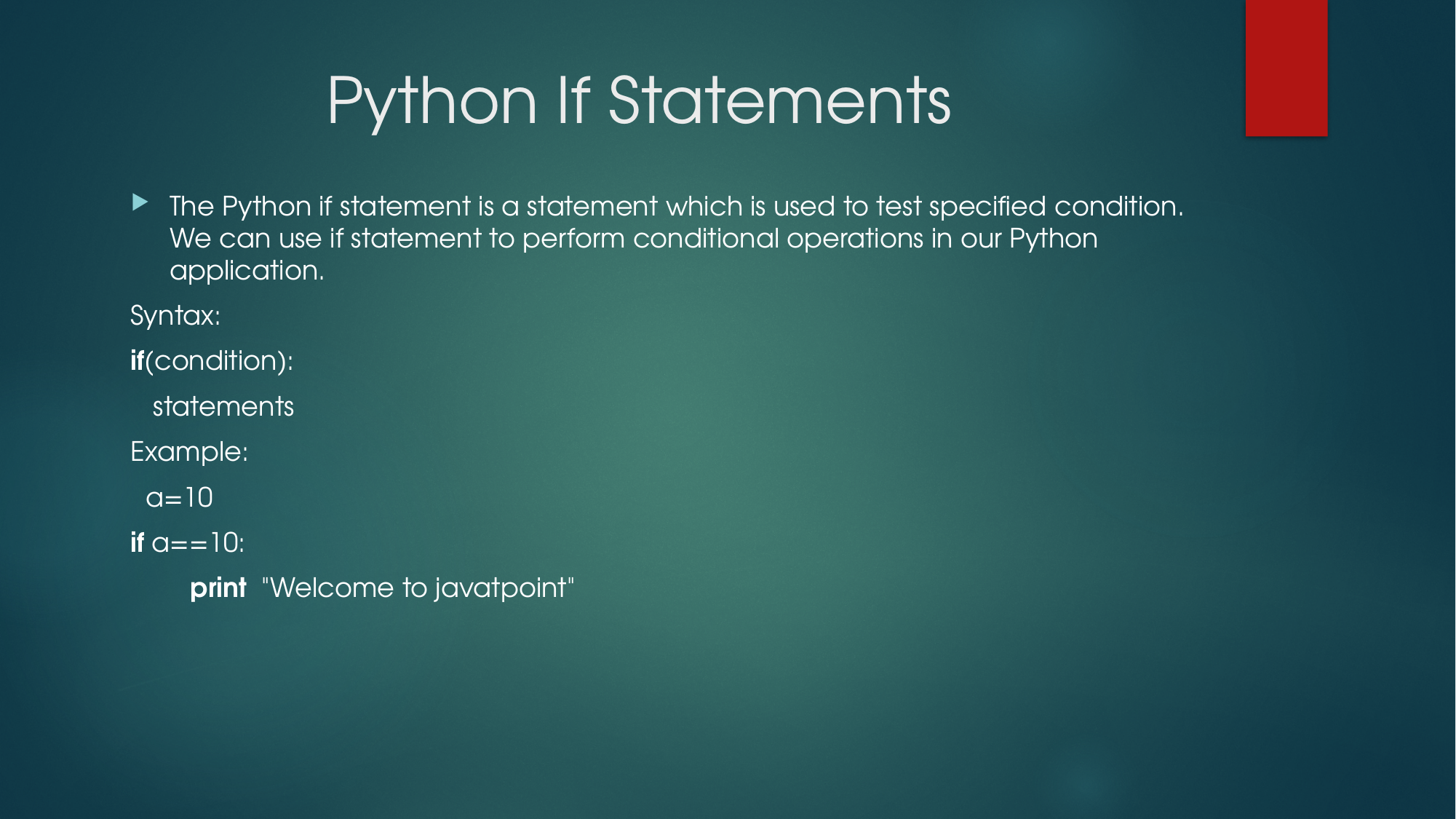

# Python If Statements
The Python if statement is a statement which is used to test specified condition. We can use if statement to perform conditional operations in our Python application.
Syntax:
if(condition):
   statements
Example:
  a=10
if a==10:
        print  "Welcome to javatpoint"